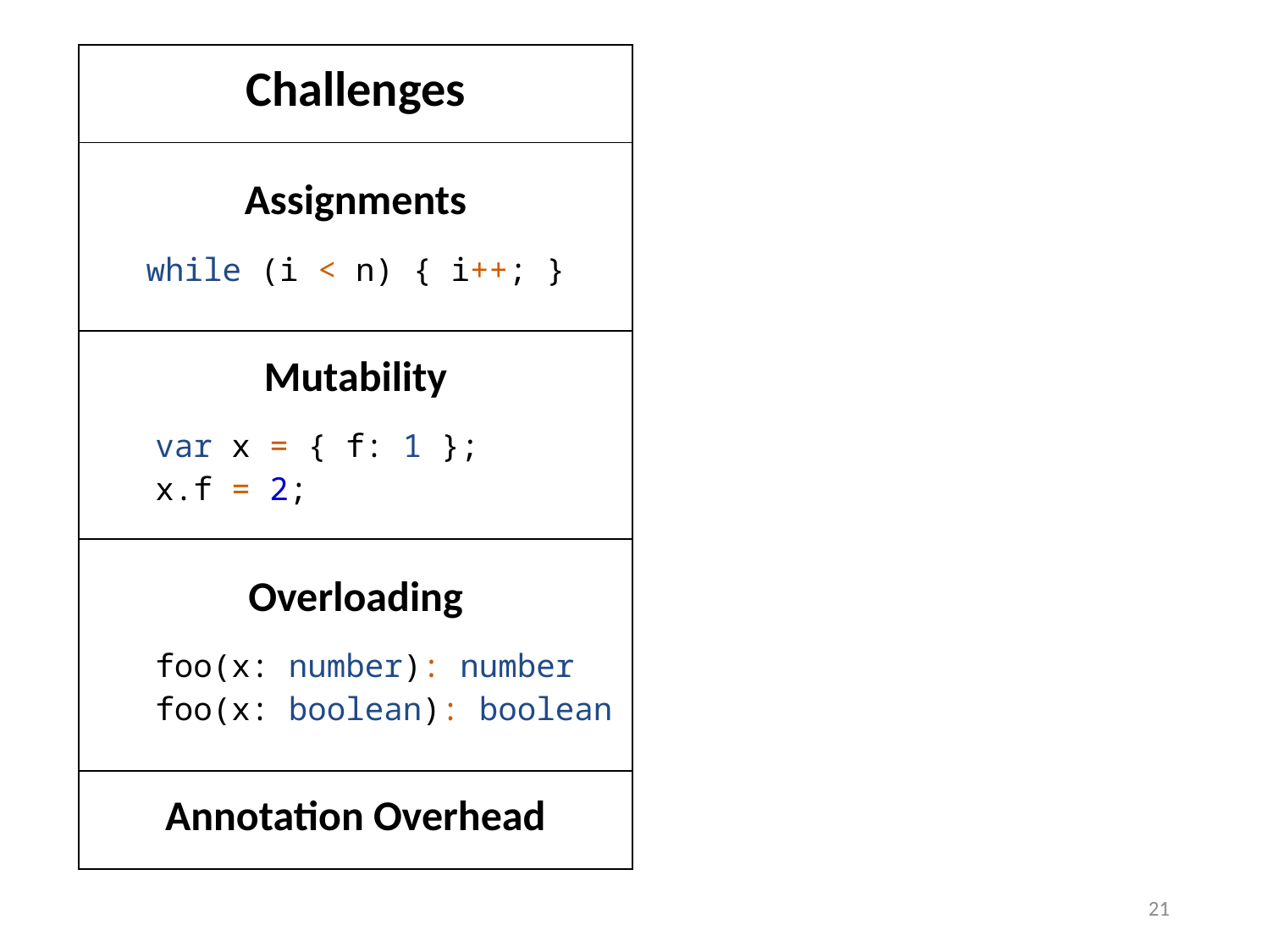

| Challenges |  |
| --- | --- |
| Assignments while (i < n) { i++; } |  |
| Mutability var x = { f: 1 }; x.f = 2; |  |
| Overloading foo(x: number): number foo(x: boolean): boolean |  |
| Annotation Overhead |  |
21